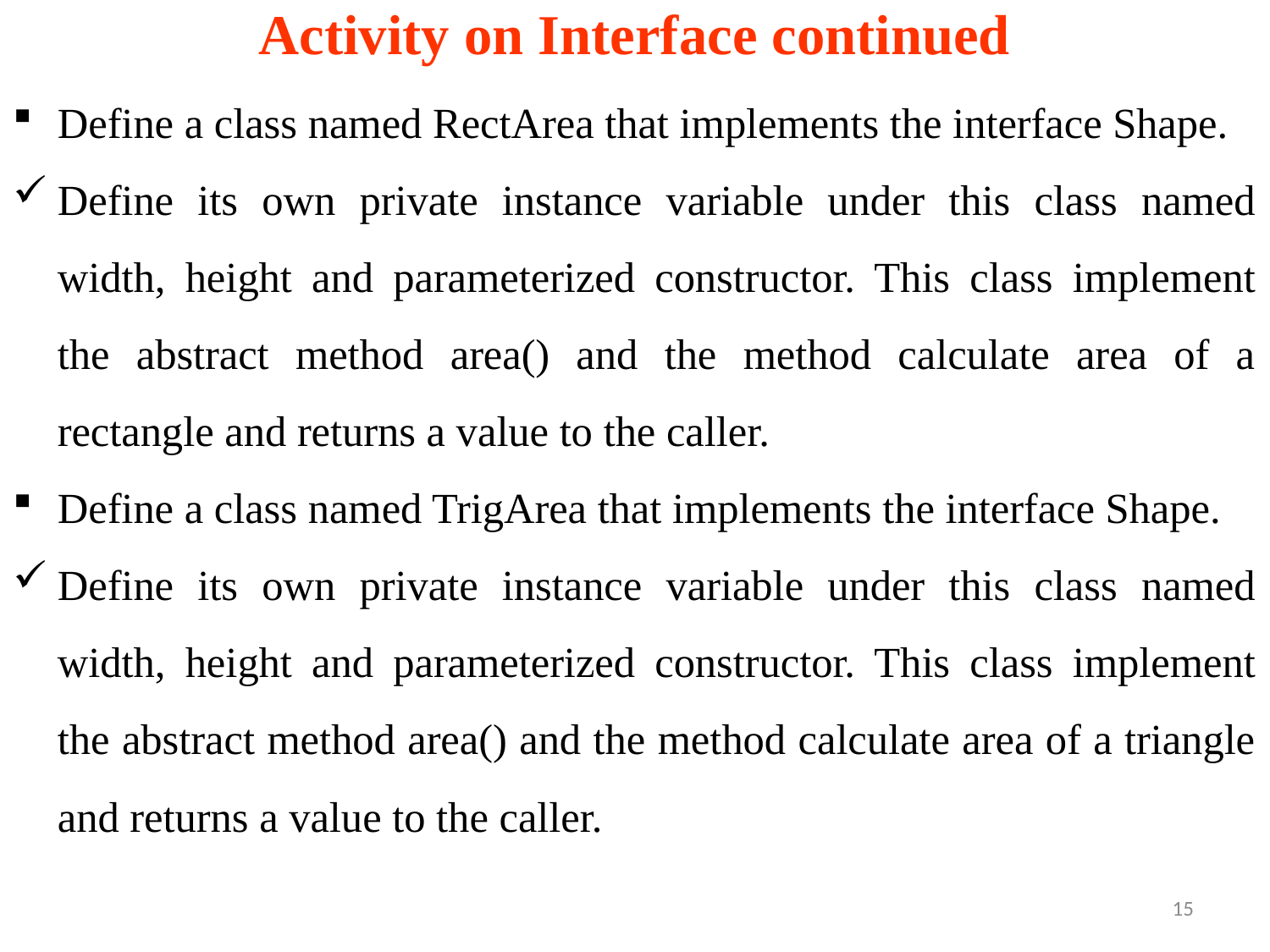

# Activity on Interface continued
Define a class named RectArea that implements the interface Shape.
Define its own private instance variable under this class named width, height and parameterized constructor. This class implement the abstract method area() and the method calculate area of a rectangle and returns a value to the caller.
Define a class named TrigArea that implements the interface Shape.
Define its own private instance variable under this class named width, height and parameterized constructor. This class implement the abstract method area() and the method calculate area of a triangle and returns a value to the caller.

15